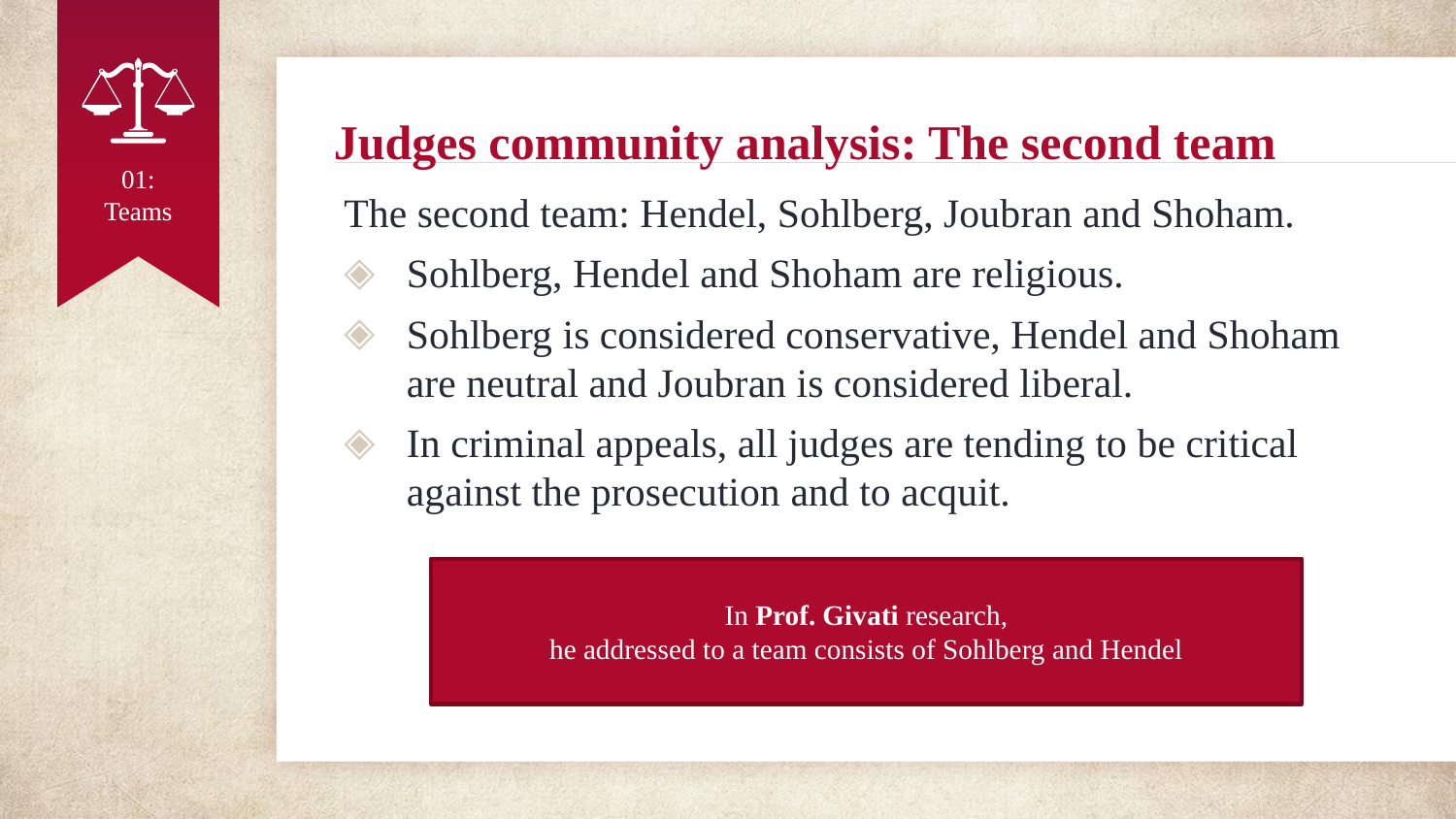

# Judges community analysis: The second team
01:
Teams
The second team: Hendel, Sohlberg, Joubran and Shoham.
Sohlberg, Hendel and Shoham are religious.
Sohlberg is considered conservative, Hendel and Shoham are neutral and Joubran is considered liberal.
In criminal appeals, all judges are tending to be critical against the prosecution and to acquit.
In Prof. Givati research,
he addressed to a team consists of Sohlberg and Hendel